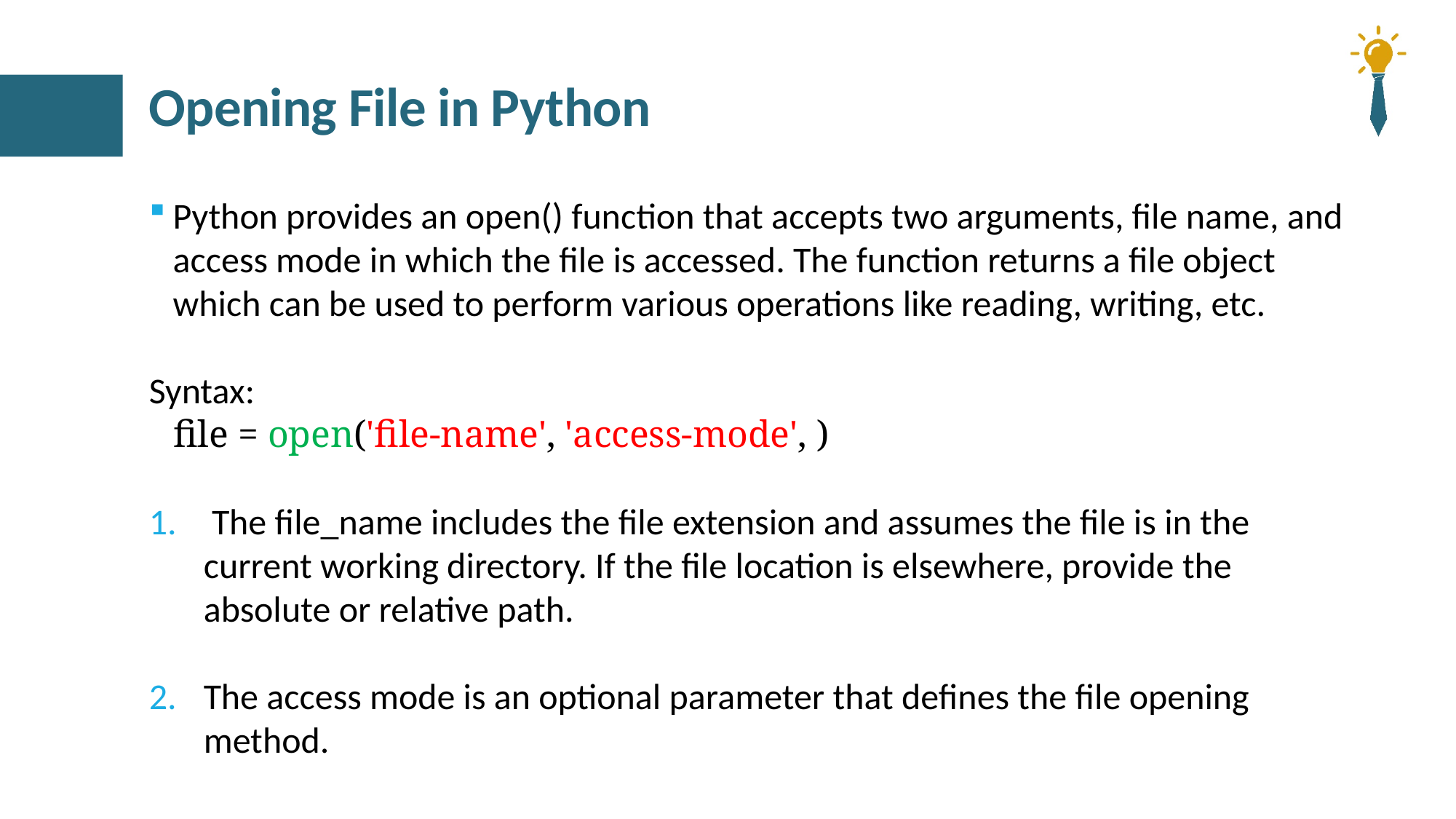

# Opening File in Python
Python provides an open() function that accepts two arguments, file name, and access mode in which the file is accessed. The function returns a file object which can be used to perform various operations like reading, writing, etc.

Syntax:
   file = open('file-name', 'access-mode', )

 The file_name includes the file extension and assumes the file is in the current working directory. If the file location is elsewhere, provide the absolute or relative path.

The access mode is an optional parameter that defines the file opening method.